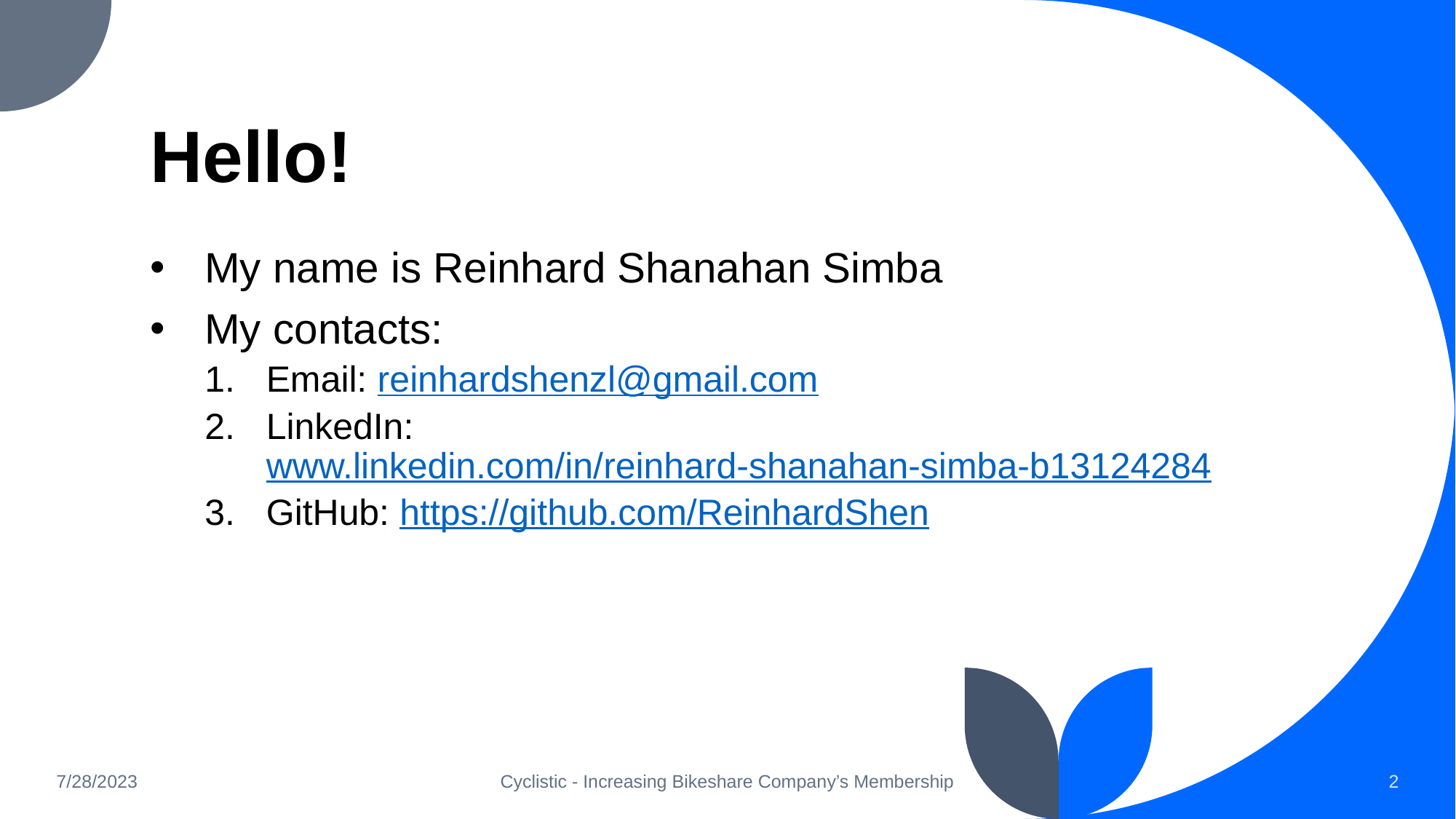

# Hello!
My name is Reinhard Shanahan Simba
My contacts:
Email: reinhardshenzl@gmail.com
LinkedIn: www.linkedin.com/in/reinhard-shanahan-simba-b13124284
GitHub: https://github.com/ReinhardShen
7/28/2023
Cyclistic - Increasing Bikeshare Company’s Membership
2